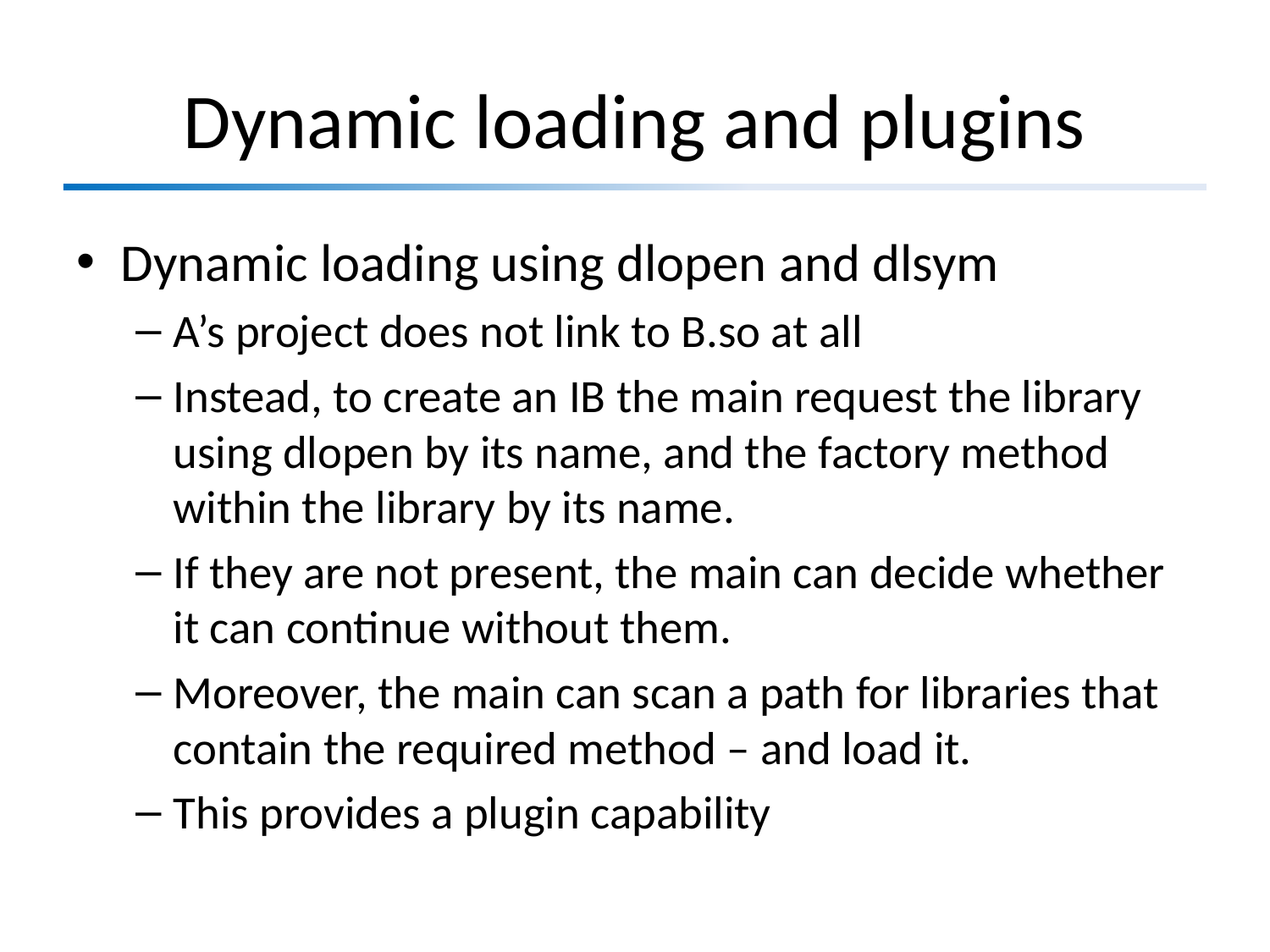

# Dynamic loading and plugins
Dynamic loading using dlopen and dlsym
A’s project does not link to B.so at all
Instead, to create an IB the main request the library using dlopen by its name, and the factory method within the library by its name.
If they are not present, the main can decide whether it can continue without them.
Moreover, the main can scan a path for libraries that contain the required method – and load it.
This provides a plugin capability